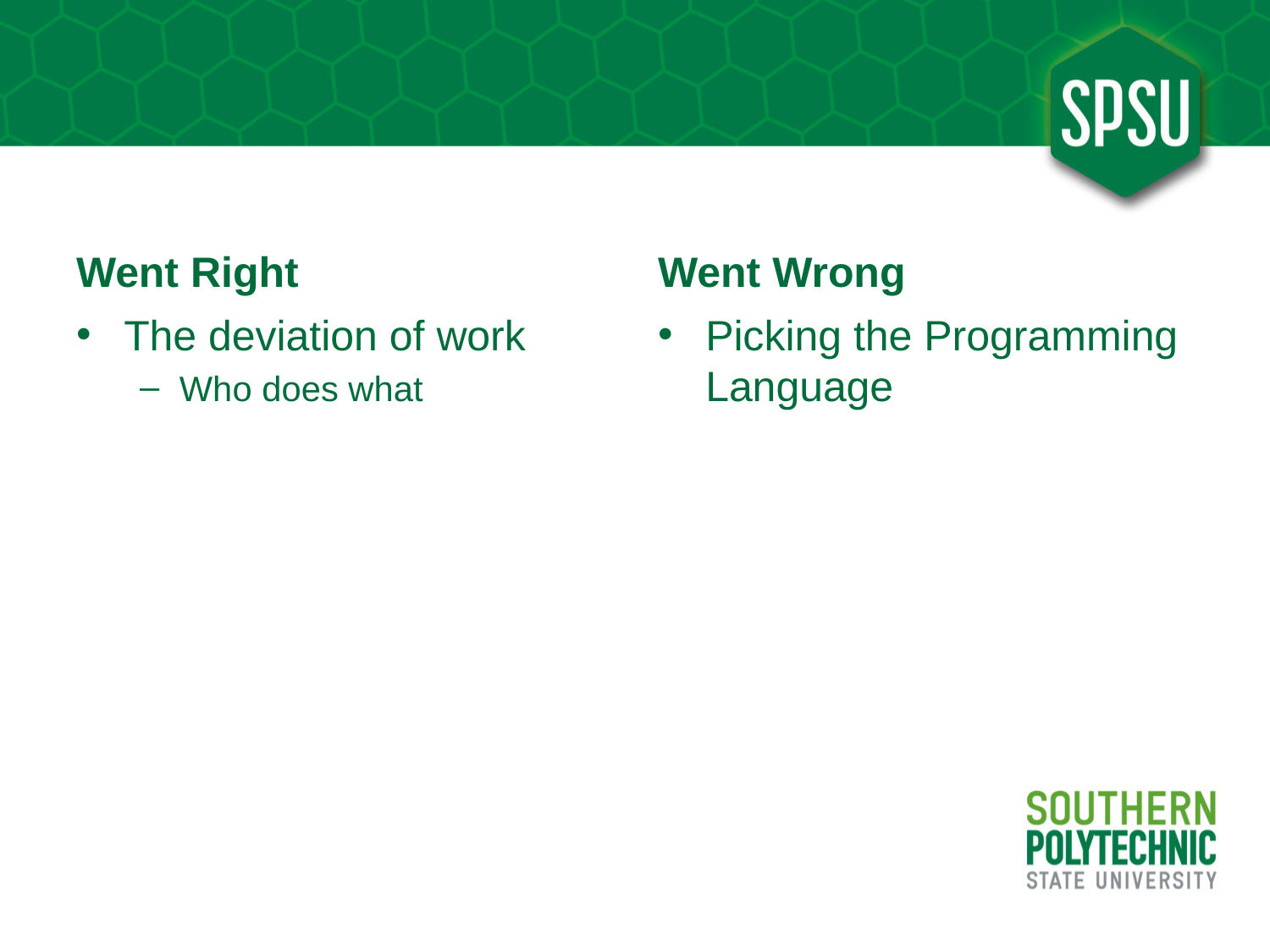

#
Went Right
Went Wrong
The deviation of work
Who does what

Picking the Programming Language